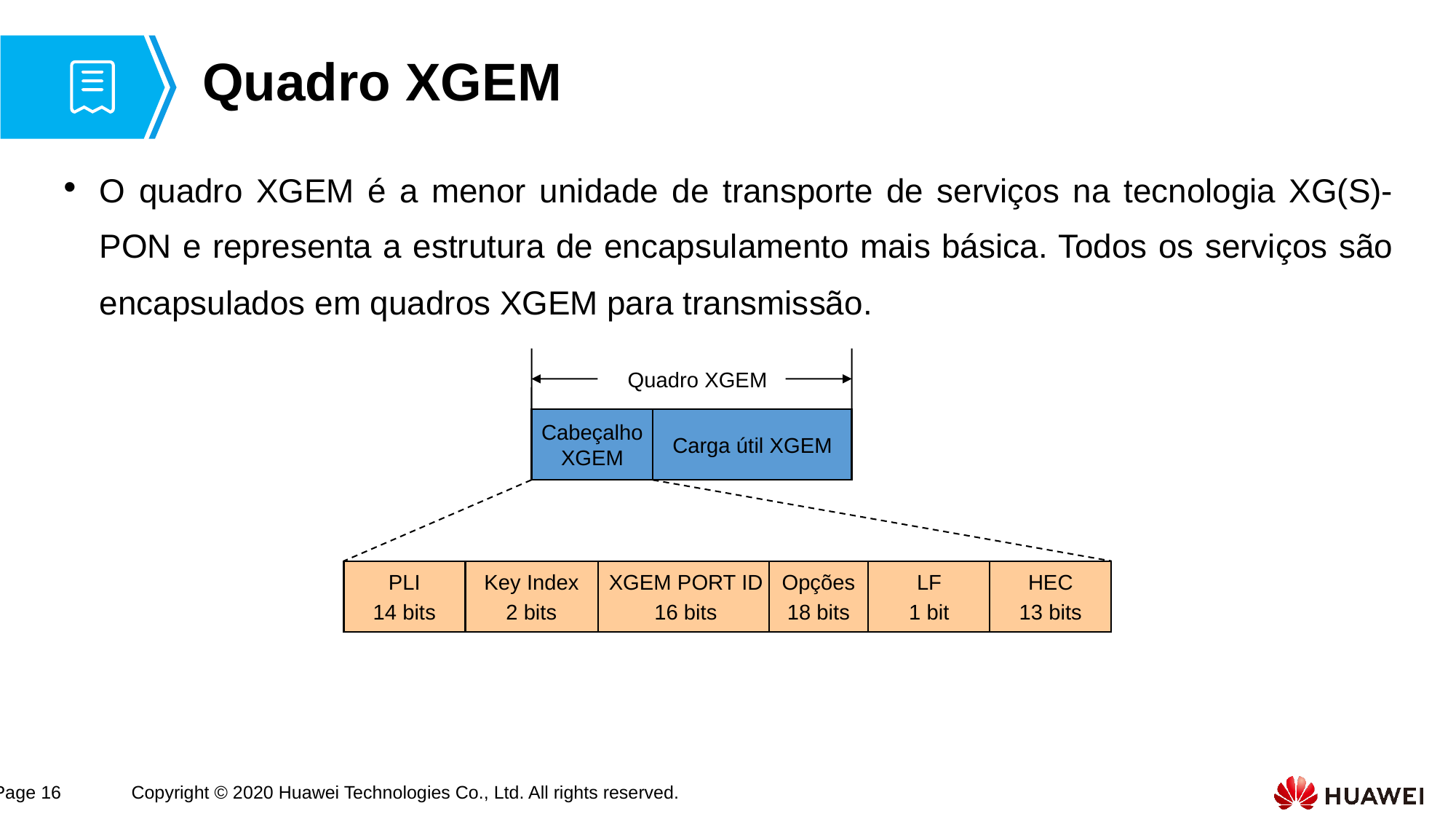

# Quadro XGEM
O quadro XGEM é a menor unidade de transporte de serviços na tecnologia XG(S)-PON e representa a estrutura de encapsulamento mais básica. Todos os serviços são encapsulados em quadros XGEM para transmissão.

Quadro XGEM

Cabeçalho
XGEM
Carga útil XGEM

PLI
14 bits
Key Index
2 bits
XGEM PORT ID
16 bits
Opções
18 bits
LF
1 bit
HEC
13 bits